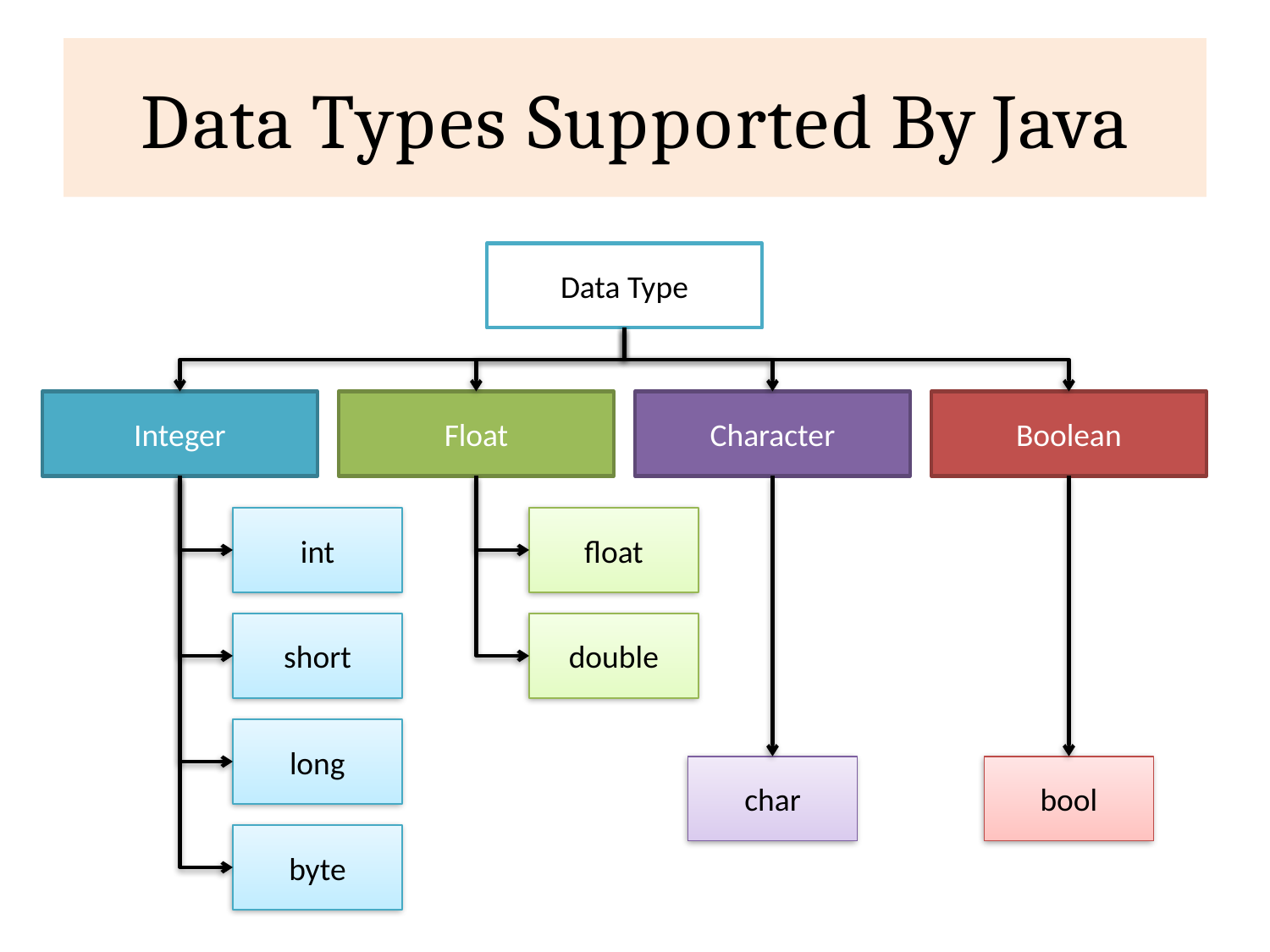

# Data Types Supported By Java
Data Type
Integer
Float
Character
Boolean
int
float
short
double
long
char
bool
byte